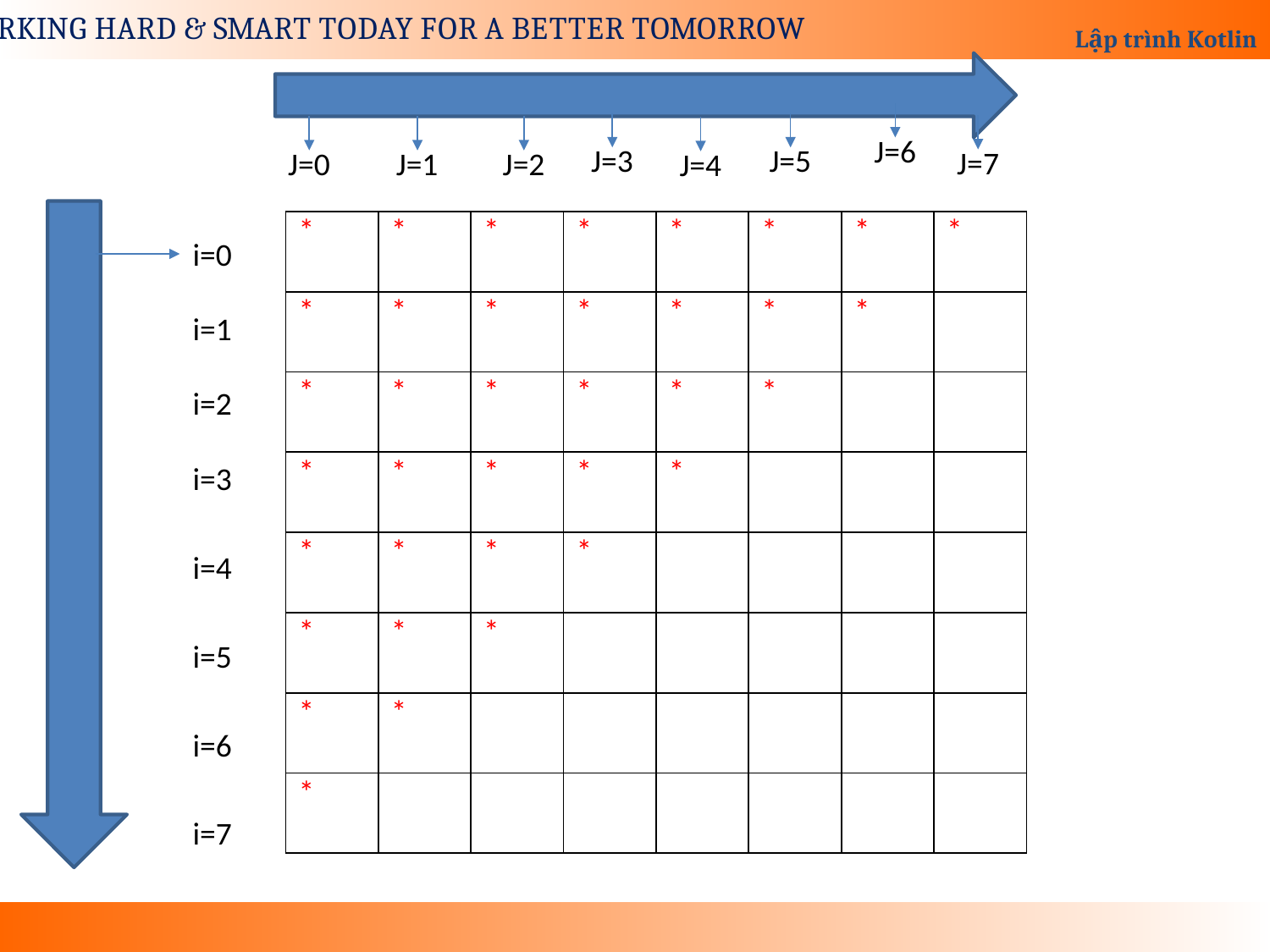

J=6
J=3
J=5
J=7
J=0
J=1
J=2
J=4

| \* | \* | \* | \* | \* | \* | \* | \* |
| --- | --- | --- | --- | --- | --- | --- | --- |
| \* | \* | \* | \* | \* | \* | \* |  |
| \* | \* | \* | \* | \* | \* |  |  |
| \* | \* | \* | \* | \* |  |  |  |
| \* | \* | \* | \* |  |  |  |  |
| \* | \* | \* |  |  |  |  |  |
| \* | \* |  |  |  |  |  |  |
| \* |  |  |  |  |  |  |  |
i=0
i=1
i=2
i=3
i=4
i=5
i=6
i=7